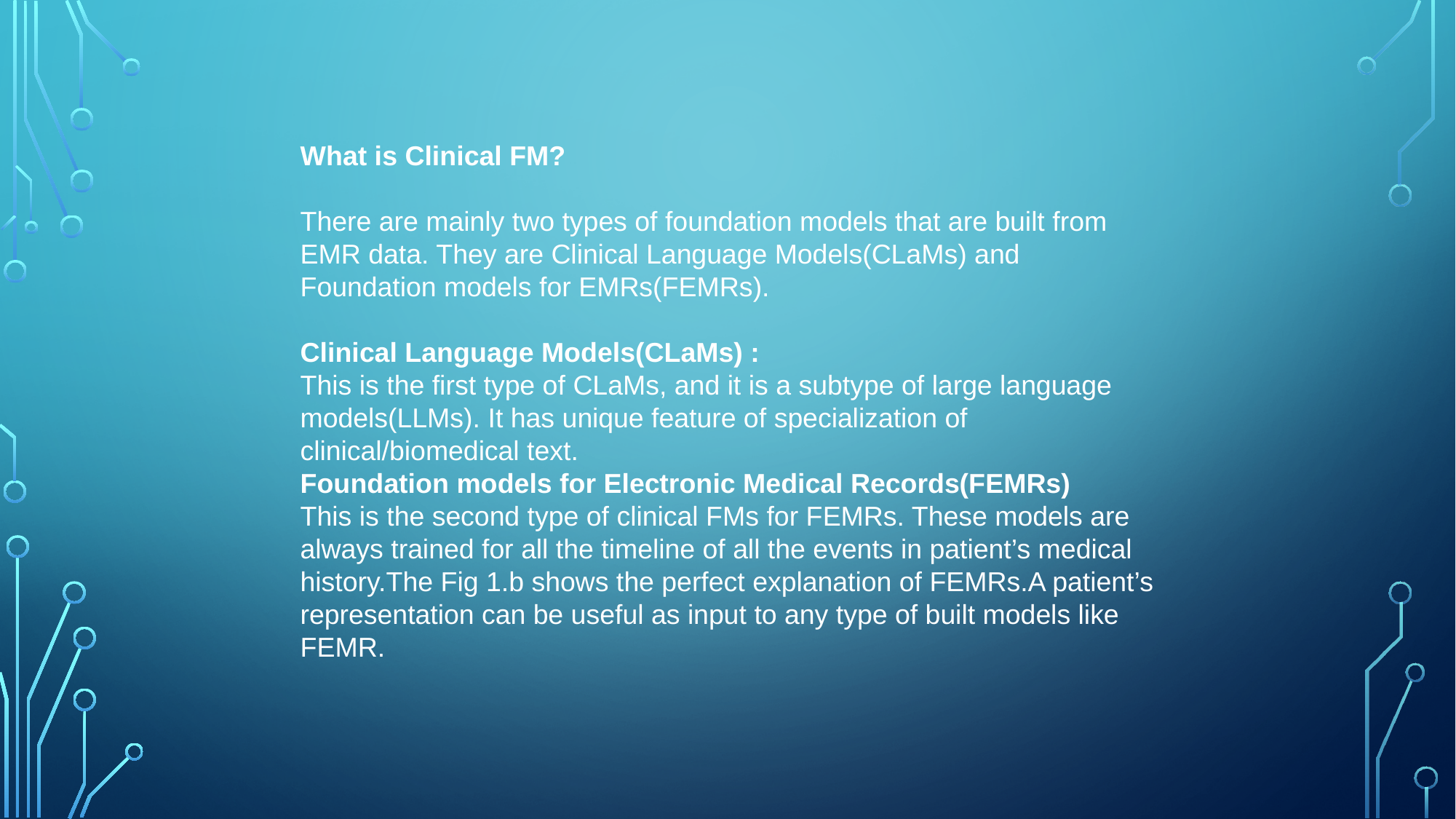

What is Clinical FM?

There are mainly two types of foundation models that are built from EMR data. They are Clinical Language Models(CLaMs) and Foundation models for EMRs(FEMRs).

Clinical Language Models(CLaMs) :
This is the first type of CLaMs, and it is a subtype of large language models(LLMs). It has unique feature of specialization of clinical/biomedical text.
Foundation models for Electronic Medical Records(FEMRs)
This is the second type of clinical FMs for FEMRs. These models are always trained for all the timeline of all the events in patient’s medical history.The Fig 1.b shows the perfect explanation of FEMRs.A patient’s representation can be useful as input to any type of built models like FEMR.